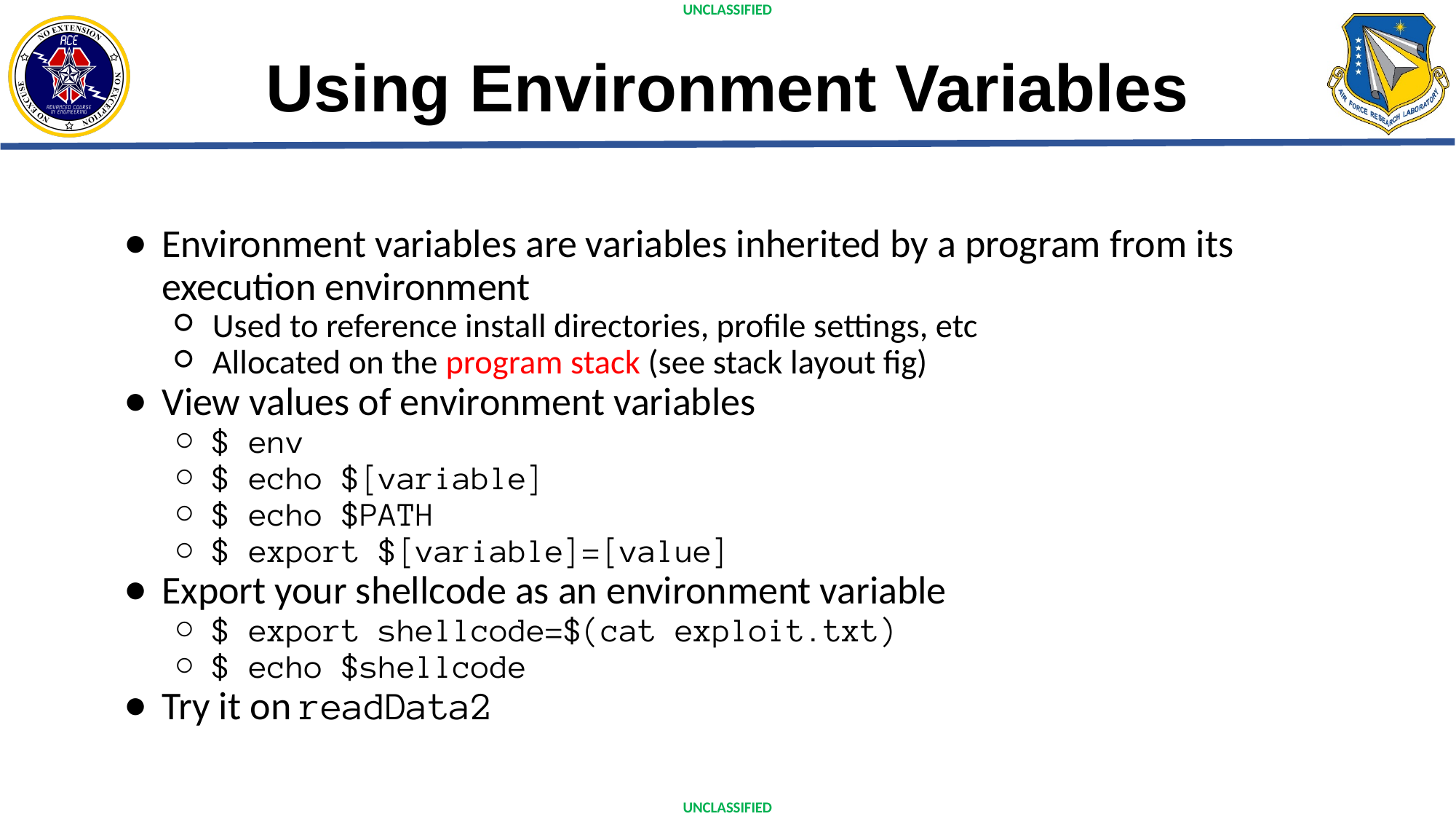

# Using Environment Variables
Environment variables are variables inherited by a program from its execution environment
Used to reference install directories, profile settings, etc
Allocated on the program stack (see stack layout fig)
View values of environment variables
$ env
$ echo $[variable]
$ echo $PATH
$ export $[variable]=[value]
Export your shellcode as an environment variable
$ export shellcode=$(cat exploit.txt)
$ echo $shellcode
Try it on readData2